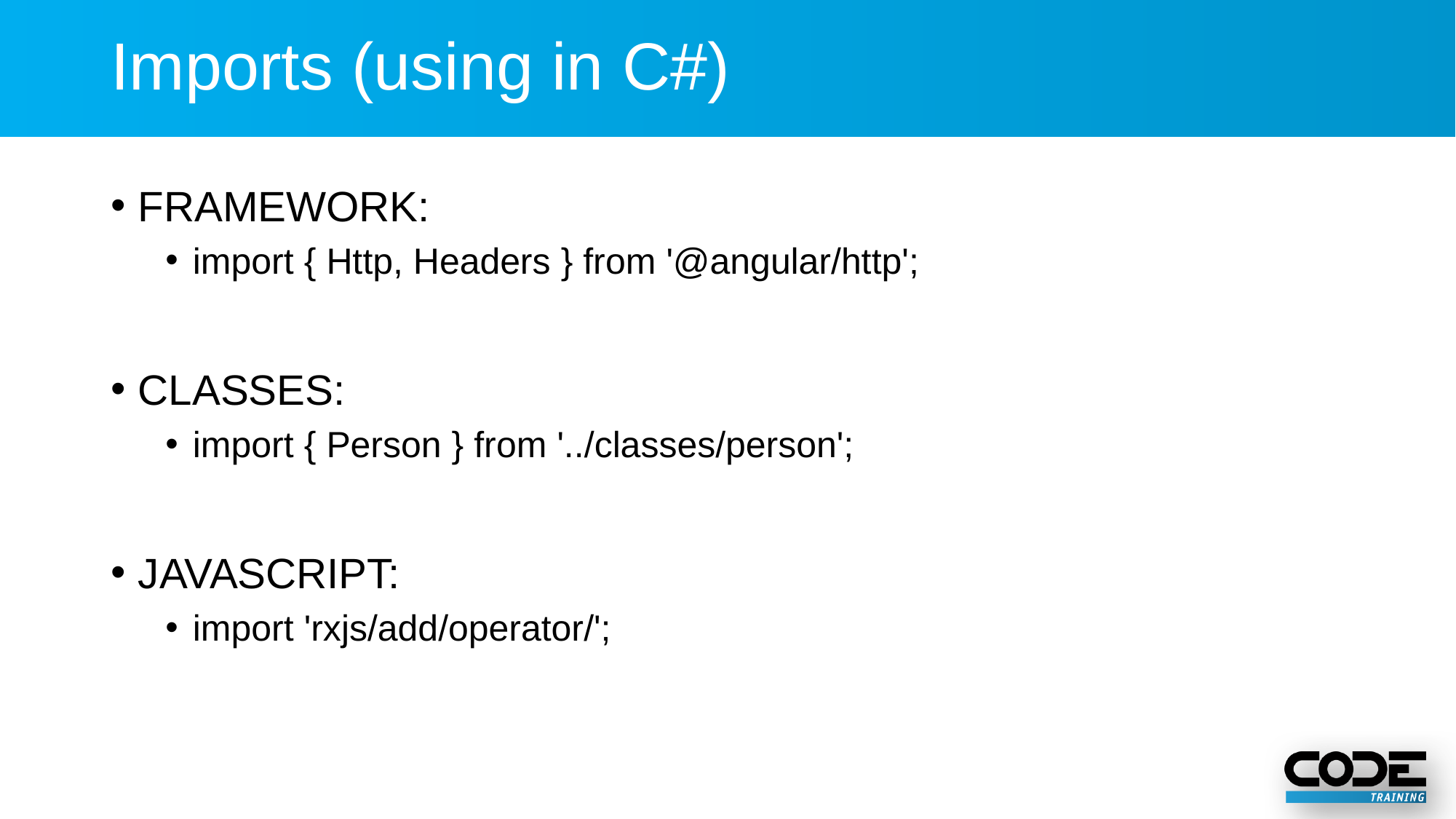

# Imports (using in C#)
FRAMEWORK:
import { Http, Headers } from '@angular/http';

CLASSES:
import { Person } from '../classes/person';

JAVASCRIPT:
import 'rxjs/add/operator/';